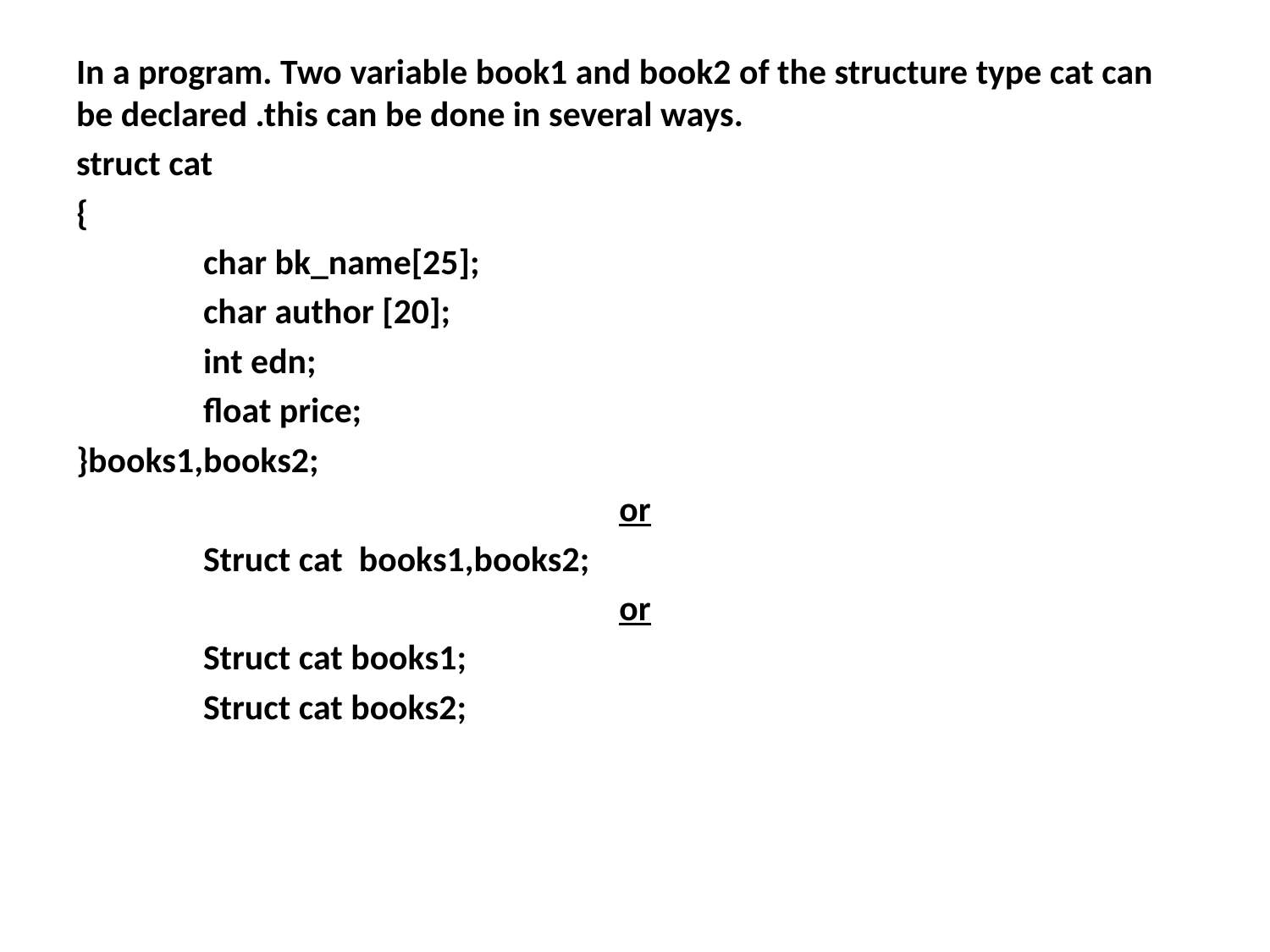

In a program. Two variable book1 and book2 of the structure type cat can  be declared .this can be done in several ways.
struct cat
{
	char bk_name[25];
	char author [20];
	int edn;
	float price;
}books1,books2;
or
	Struct cat  books1,books2;
or
	Struct cat books1;
	Struct cat books2;